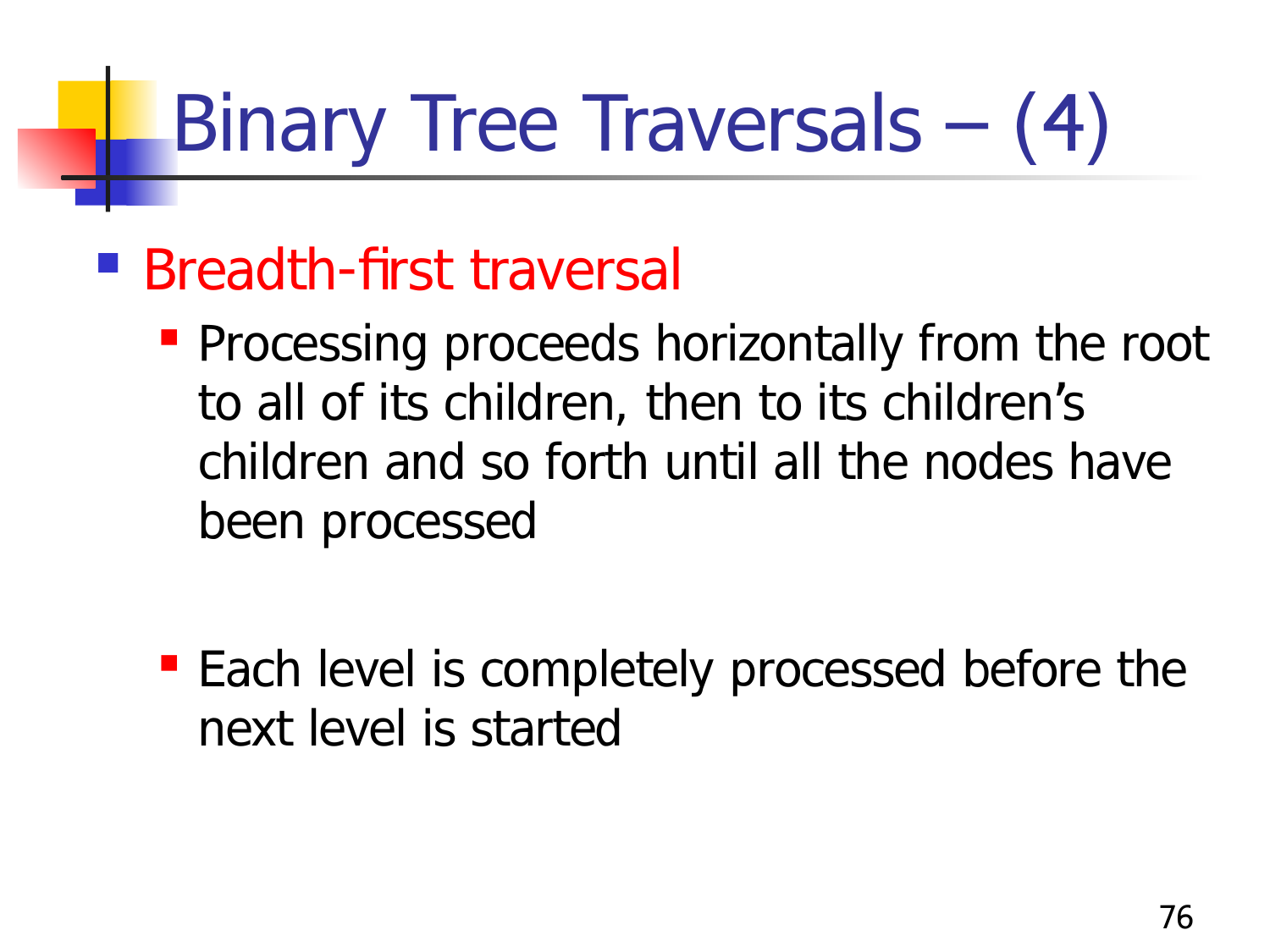

# Binary Tree Traversals – (4)
Breadth-first traversal
Processing proceeds horizontally from the root to all of its children, then to its children’s children and so forth until all the nodes have been processed

Each level is completely processed before the next level is started
76